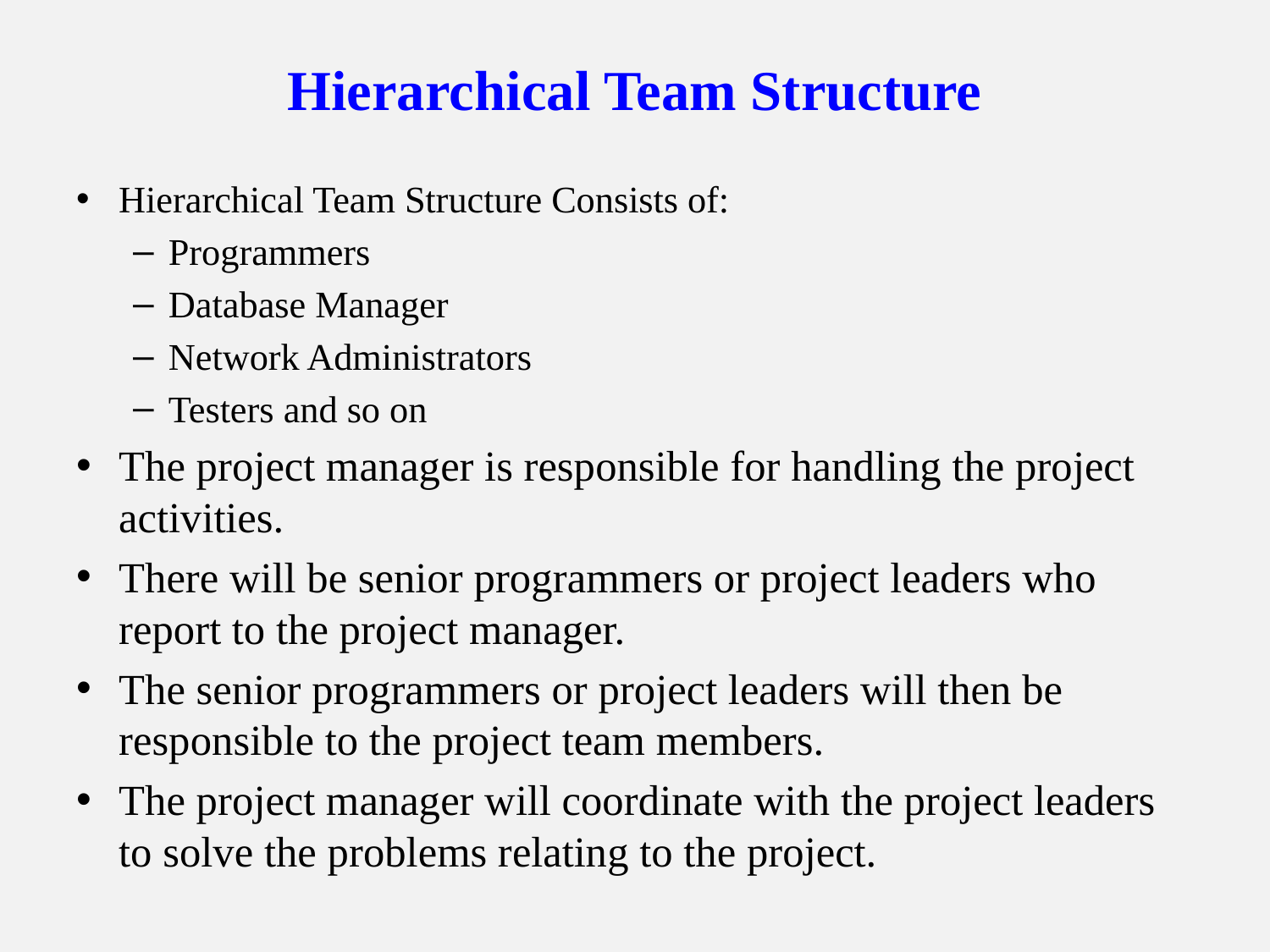

# Hierarchical Team Structure
Hierarchical Team Structure Consists of:
Programmers
Database Manager
Network Administrators
Testers and so on
The project manager is responsible for handling the project activities.
There will be senior programmers or project leaders who report to the project manager.
The senior programmers or project leaders will then be responsible to the project team members.
The project manager will coordinate with the project leaders to solve the problems relating to the project.